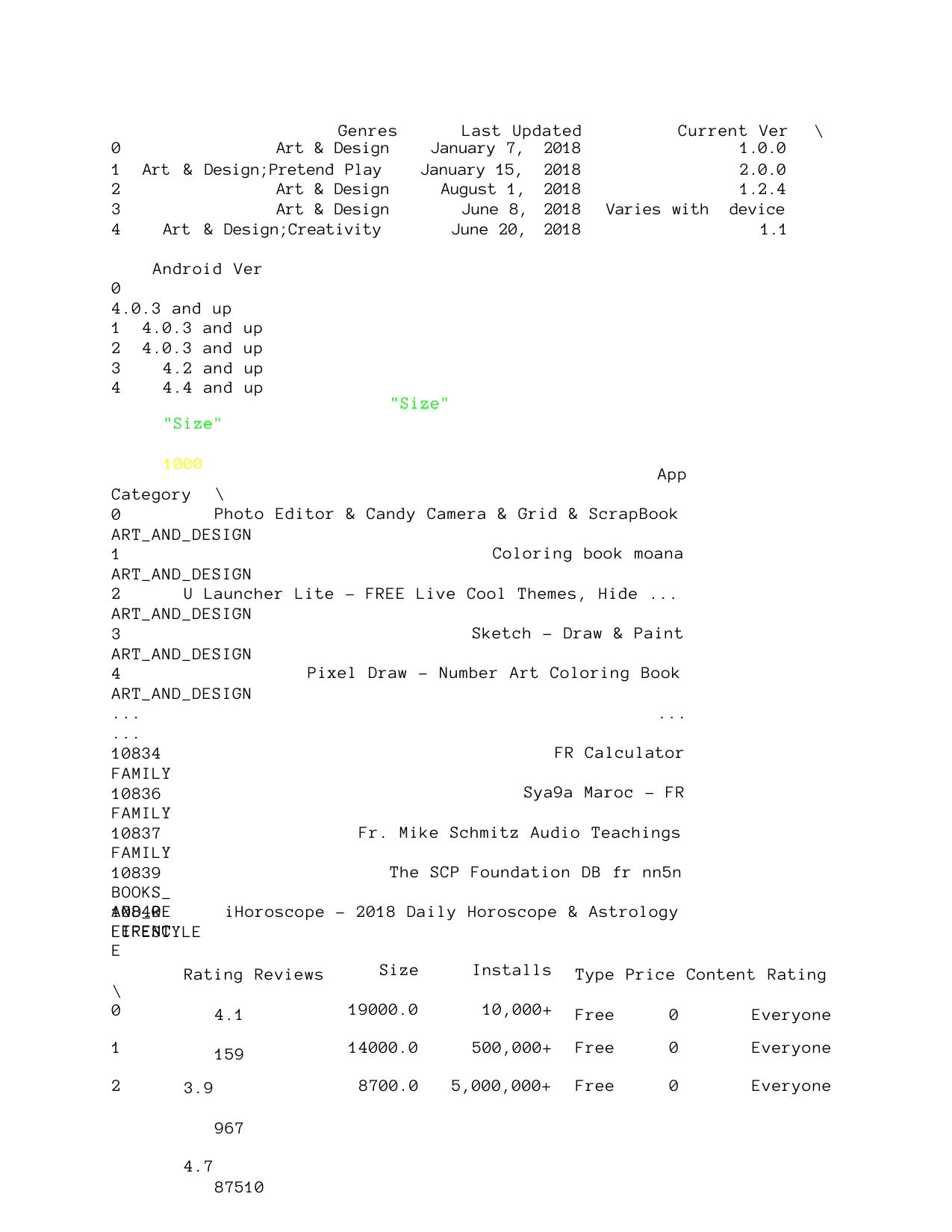

Genres
Last Updated
Current Ver	\
| 0 |  |  | Art & Design | January 7, | 2018 |  | 1.0.0 |
| --- | --- | --- | --- | --- | --- | --- | --- |
| 1 | Art | & | Design;Pretend Play | January 15, | 2018 |  | 2.0.0 |
| 2 |  |  | Art & Design | August 1, | 2018 |  | 1.2.4 |
| 3 |  |  | Art & Design | June 8, | 2018 | Varies with | device |
| 4 | Art |  | & Design;Creativity | June 20, | 2018 |  | 1.1 |
Android Ver 0	4.0.3 and up
4.0.3 and up
4.0.3 and up
4.2 and up
4.4 and up
"Size"	1000
"Size"
App
\
Photo Editor & Candy Camera & Grid & ScrapBook
Category 0
ART_AND_DESIGN 1 ART_AND_DESIGN
Coloring book moana
2
U Launcher Lite – FREE Live Cool Themes, Hide ...
ART_AND_DESIGN 3 ART_AND_DESIGN 4 ART_AND_DESIGN
...
... 10834
FAMILY 10836 FAMILY 10837 FAMILY 10839
BOOKS_AND_REFERENCE
Sketch - Draw & Paint
Pixel Draw - Number Art Coloring Book
...
FR Calculator
Sya9a Maroc - FR
Fr. Mike Schmitz Audio Teachings
The SCP Foundation DB fr nn5n
10840
LIFESTYLE
iHoroscope - 2018 Daily Horoscope & Astrology
Rating Reviews 4.1	159

3.9	967

4.7	87510
Type Price Content Rating Free	0	Everyone

Free	0	Everyone

Free	0	Everyone
Size
Installs
\ 0
19000.0
10,000+
1
14000.0
500,000+
2
8700.0
5,000,000+